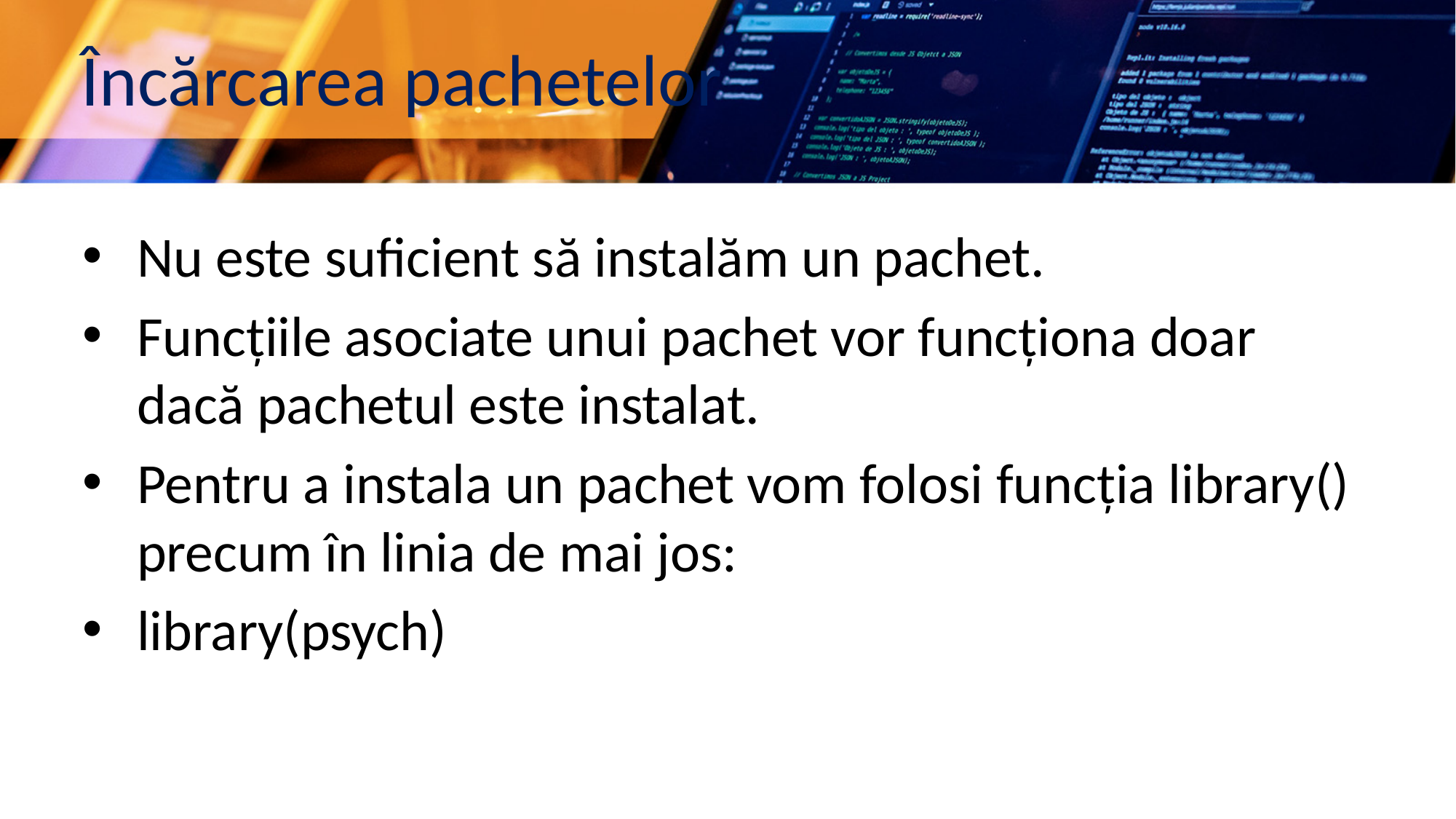

# Încărcarea pachetelor
Nu este suficient să instalăm un pachet.
Funcțiile asociate unui pachet vor funcționa doar dacă pachetul este instalat.
Pentru a instala un pachet vom folosi funcția library() precum în linia de mai jos:
library(psych)